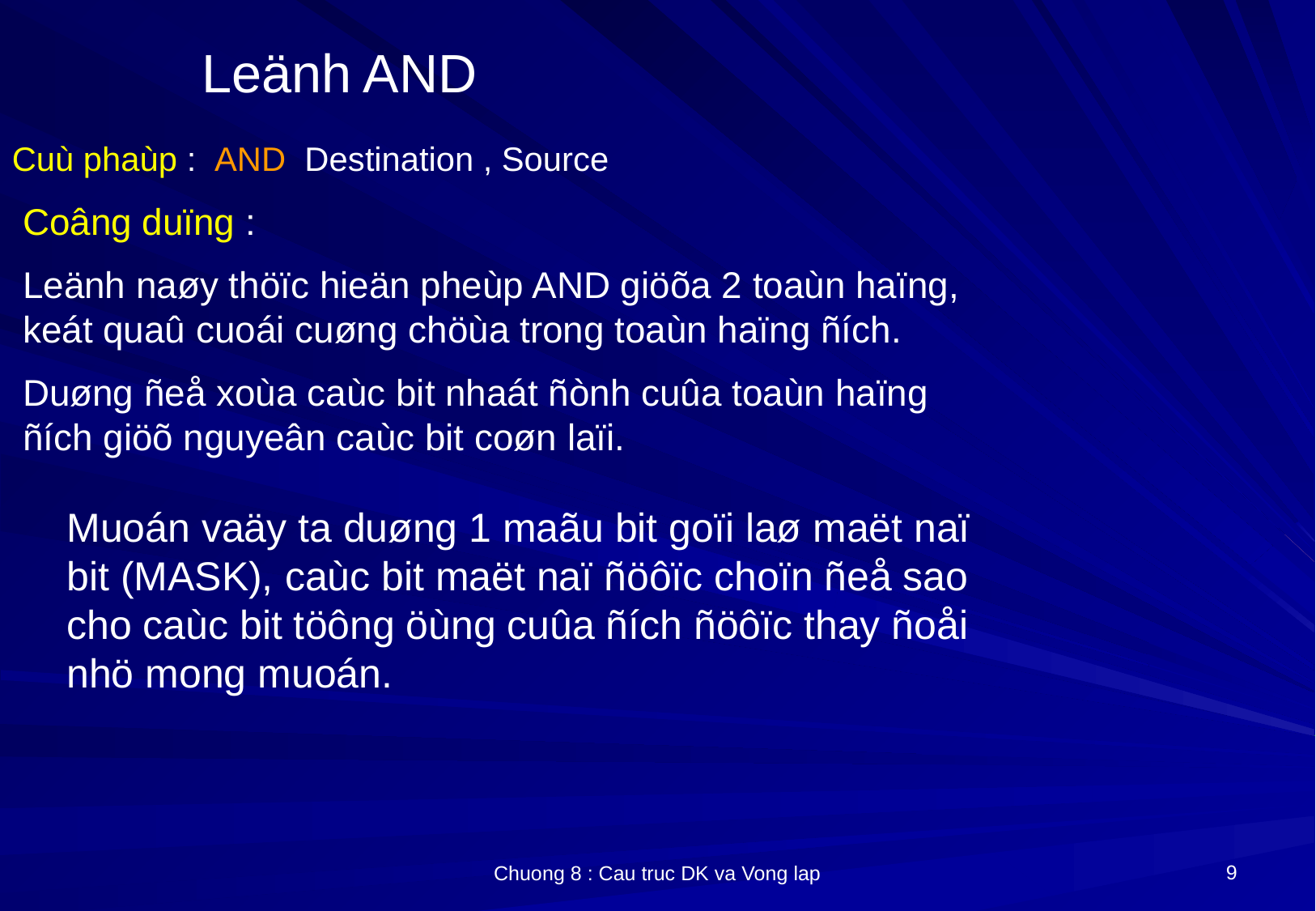

# Leänh AND
Cuù phaùp :  AND  Destination , Source
Coâng duïng :
Leänh naøy thöïc hieän pheùp AND giöõa 2 toaùn haïng, keát quaû cuoái cuøng chöùa trong toaùn haïng ñích.
Duøng ñeå xoùa caùc bit nhaát ñònh cuûa toaùn haïng ñích giöõ nguyeân caùc bit coøn laïi.
Muoán vaäy ta duøng 1 maãu bit goïi laø maët naï bit (MASK), caùc bit maët naï ñöôïc choïn ñeå sao cho caùc bit töông öùng cuûa ñích ñöôïc thay ñoåi nhö mong muoán.
9
Chuong 8 : Cau truc DK va Vong lap